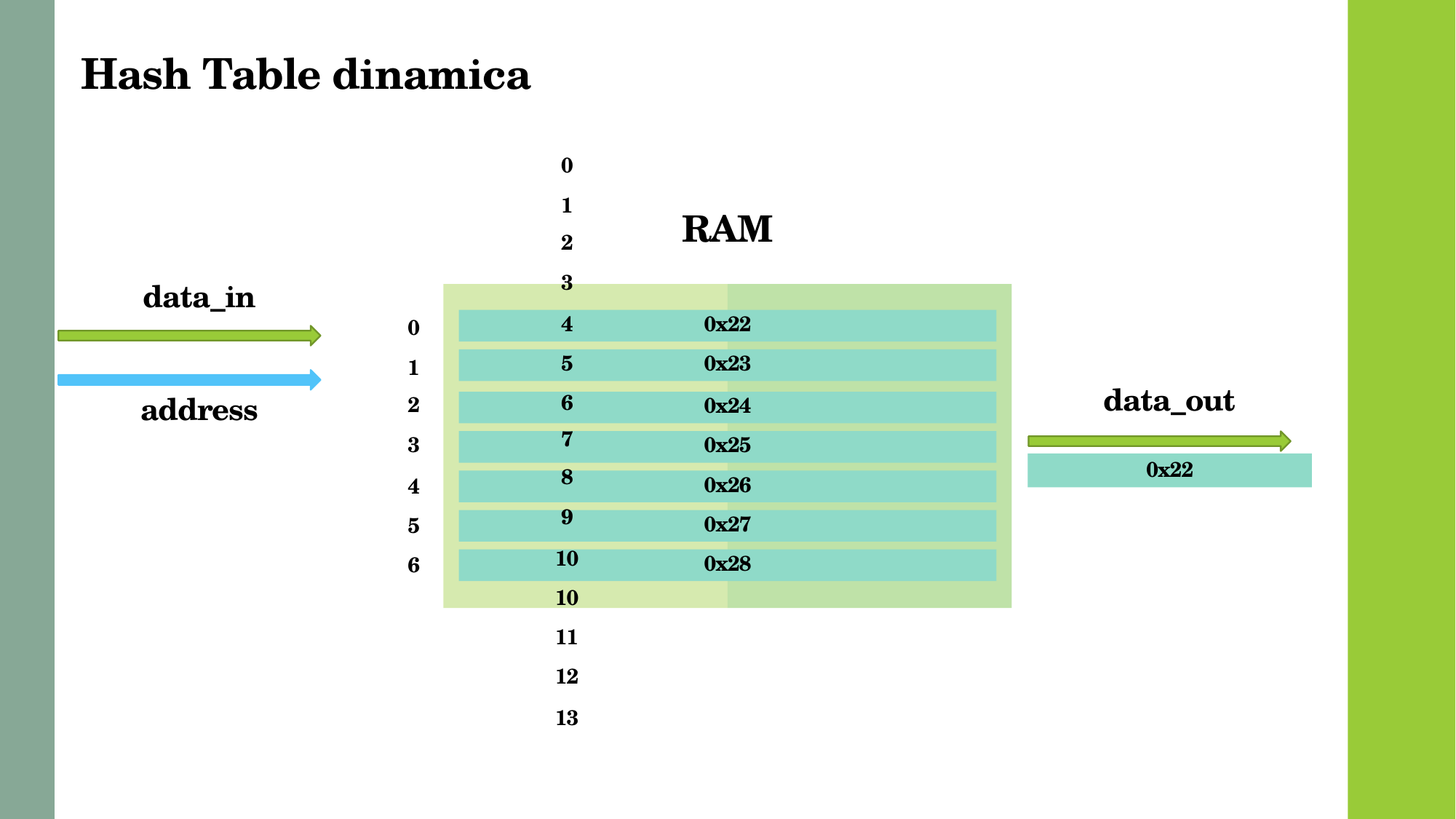

Hash Table dinamica
0
1
RAM

2

3
data_in

4
0x22

0
5
0x23
1
data_out
address
6
2
0x24
7
3
0x25
0x22
8
4
0x26
9
5
0x27
10
6
0x28
10
11
12
13